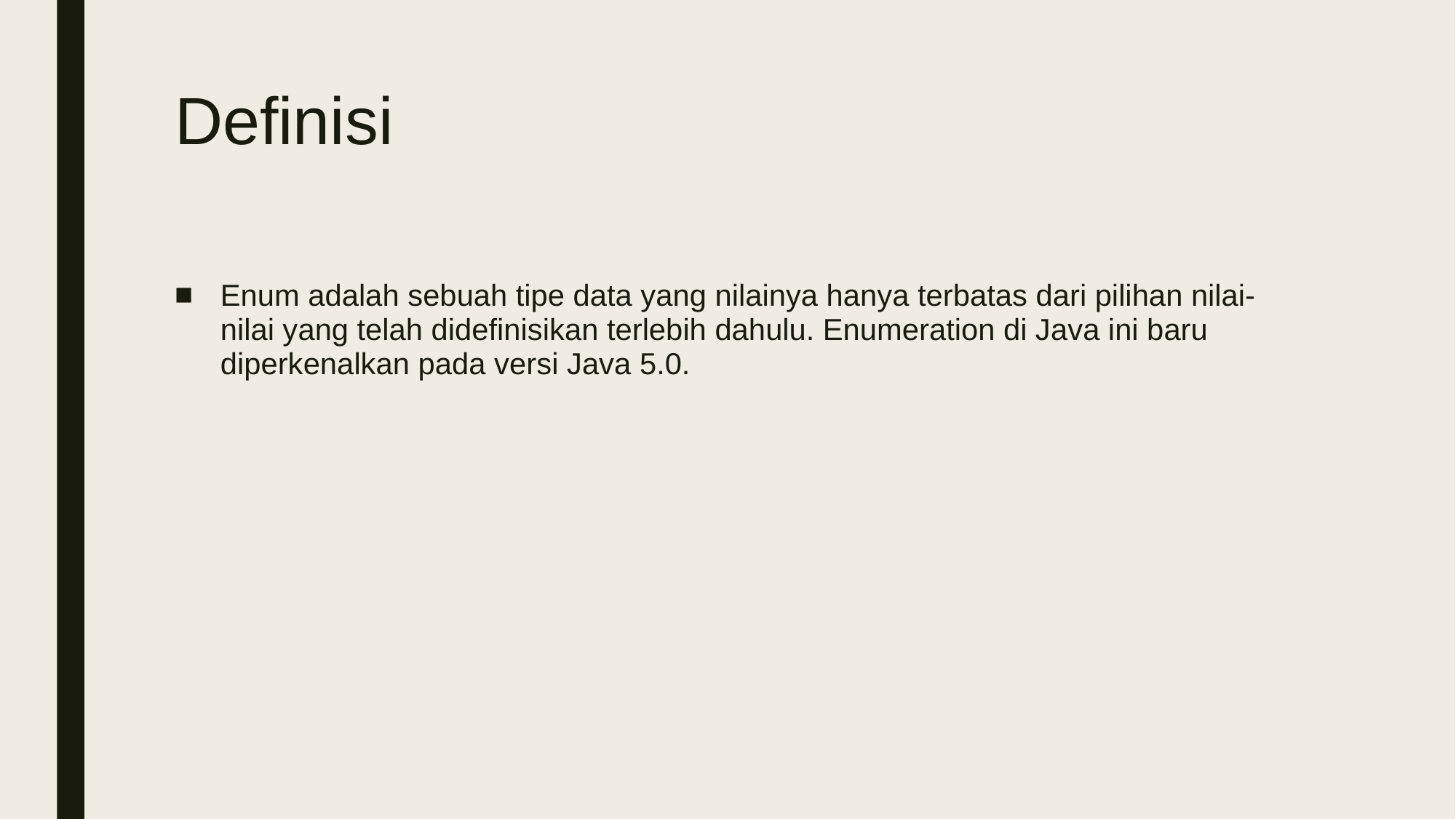

# Definisi
Enum adalah sebuah tipe data yang nilainya hanya terbatas dari pilihan nilai-nilai yang telah didefinisikan terlebih dahulu. Enumeration di Java ini baru diperkenalkan pada versi Java 5.0.